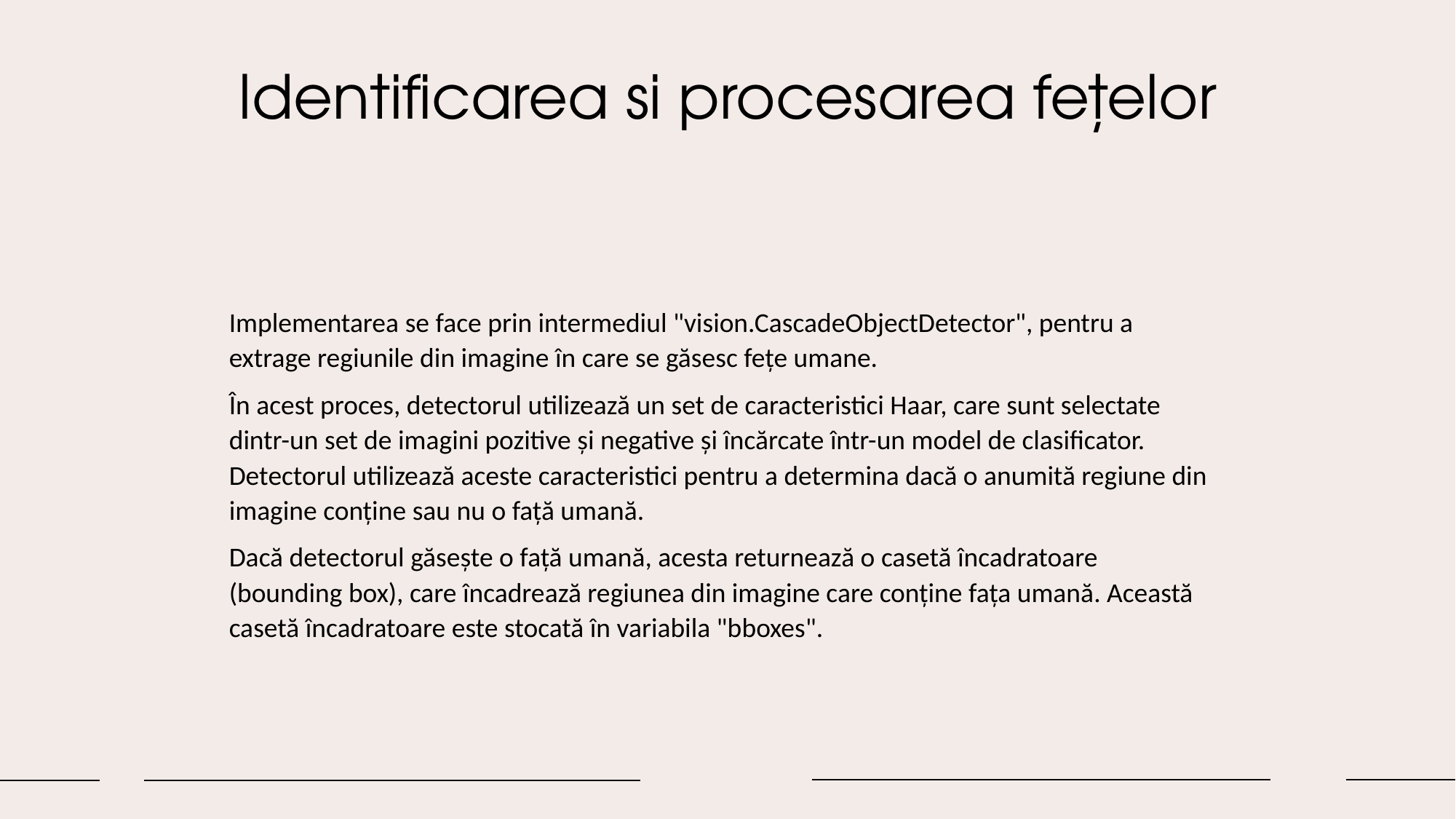

# Identificarea si procesarea fețelor
Implementarea se face prin intermediul "vision.CascadeObjectDetector", pentru a extrage regiunile din imagine în care se găsesc fețe umane.
În acest proces, detectorul utilizează un set de caracteristici Haar, care sunt selectate dintr-un set de imagini pozitive și negative și încărcate într-un model de clasificator. Detectorul utilizează aceste caracteristici pentru a determina dacă o anumită regiune din imagine conține sau nu o față umană.
Dacă detectorul găsește o față umană, acesta returnează o casetă încadratoare (bounding box), care încadrează regiunea din imagine care conține fața umană. Această casetă încadratoare este stocată în variabila "bboxes".